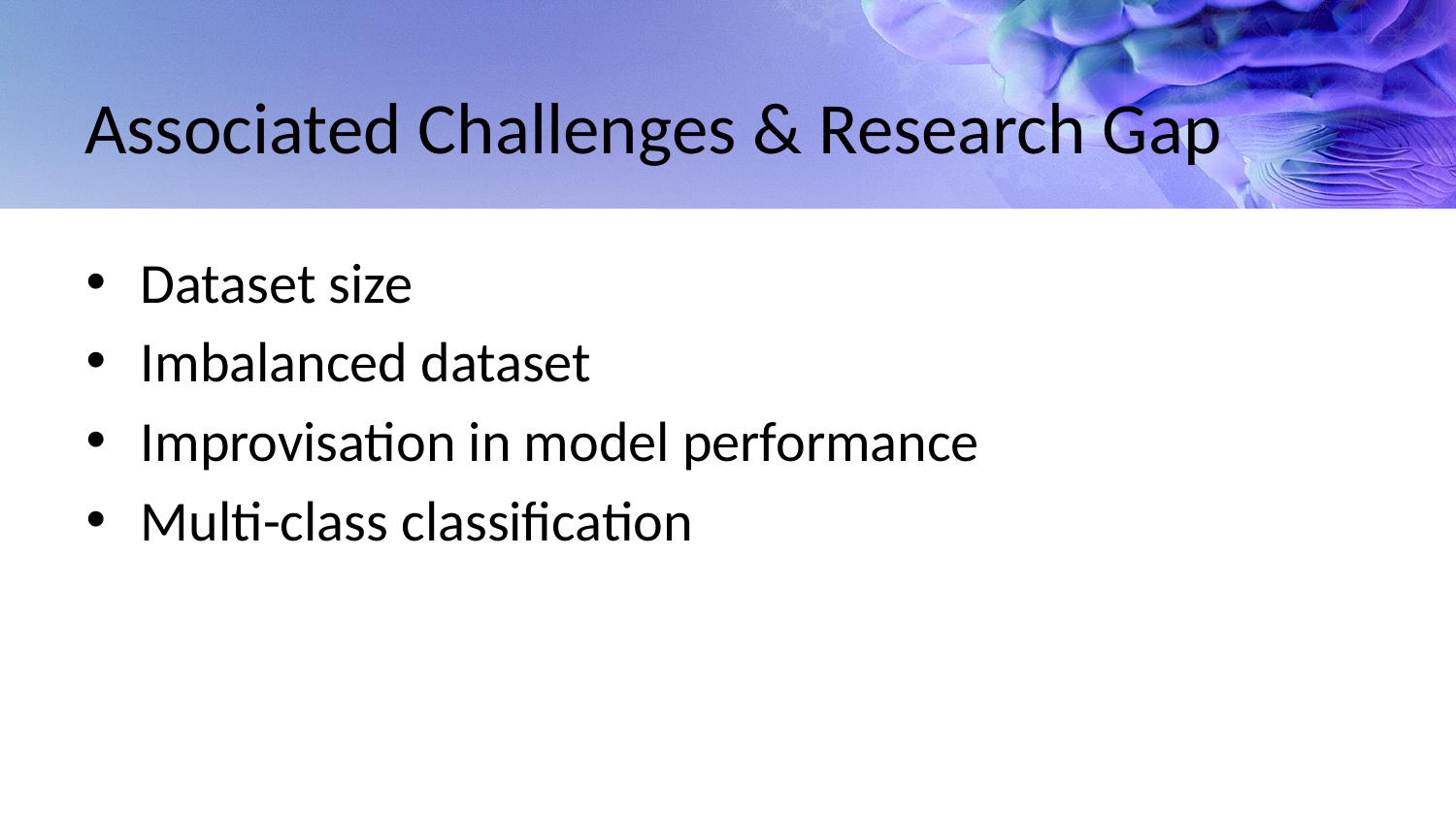

# Associated Challenges & Research Gap
Dataset size
Imbalanced dataset
Improvisation in model performance
Multi-class classification